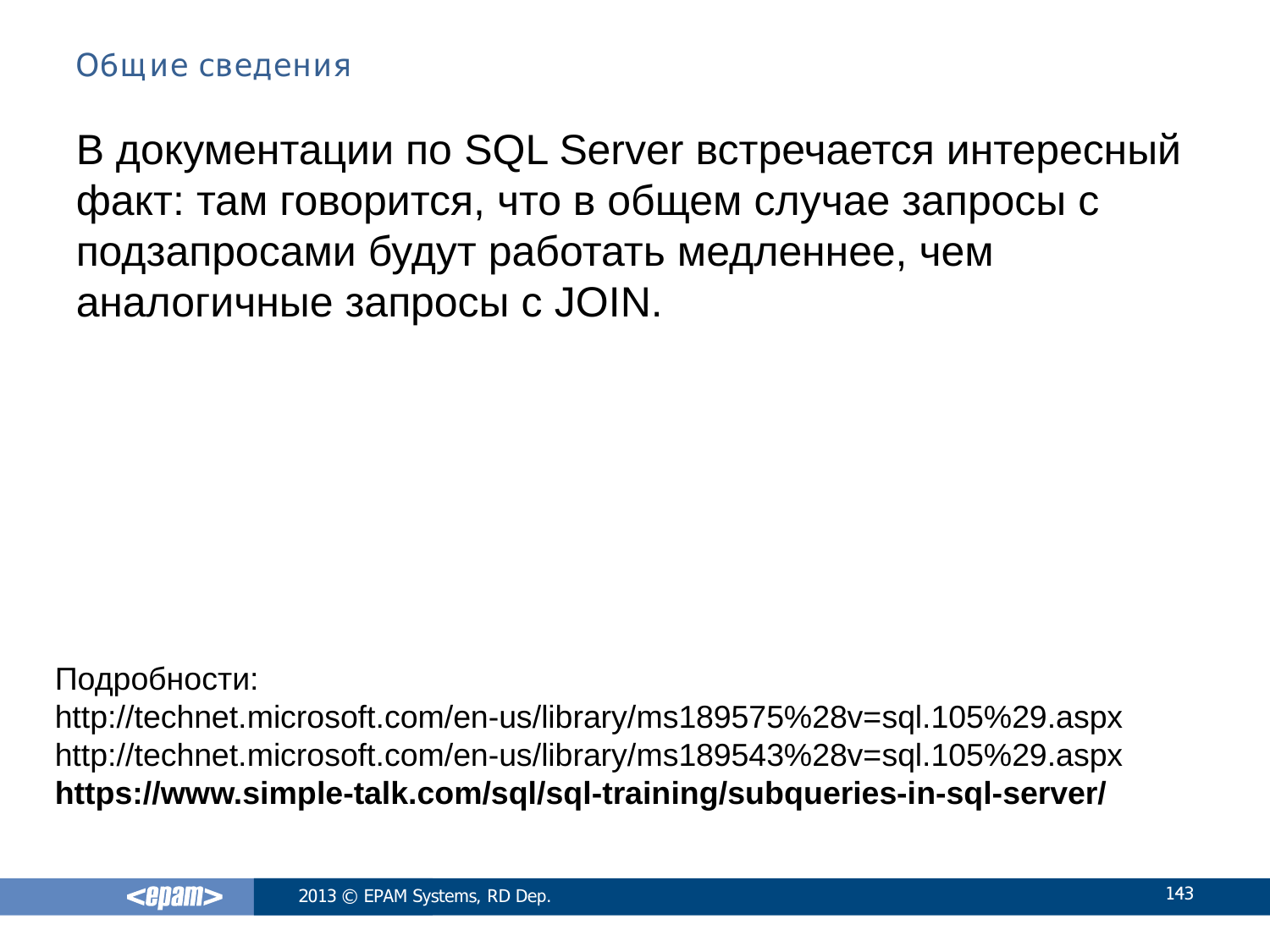

# Общие сведения
В документации по SQL Server встречается интересный факт: там говорится, что в общем случае запросы с подзапросами будут работать медленнее, чем аналогичные запросы с JOIN.
Подробности:
http://technet.microsoft.com/en-us/library/ms189575%28v=sql.105%29.aspx
http://technet.microsoft.com/en-us/library/ms189543%28v=sql.105%29.aspx
https://www.simple-talk.com/sql/sql-training/subqueries-in-sql-server/
143
2013 © EPAM Systems, RD Dep.